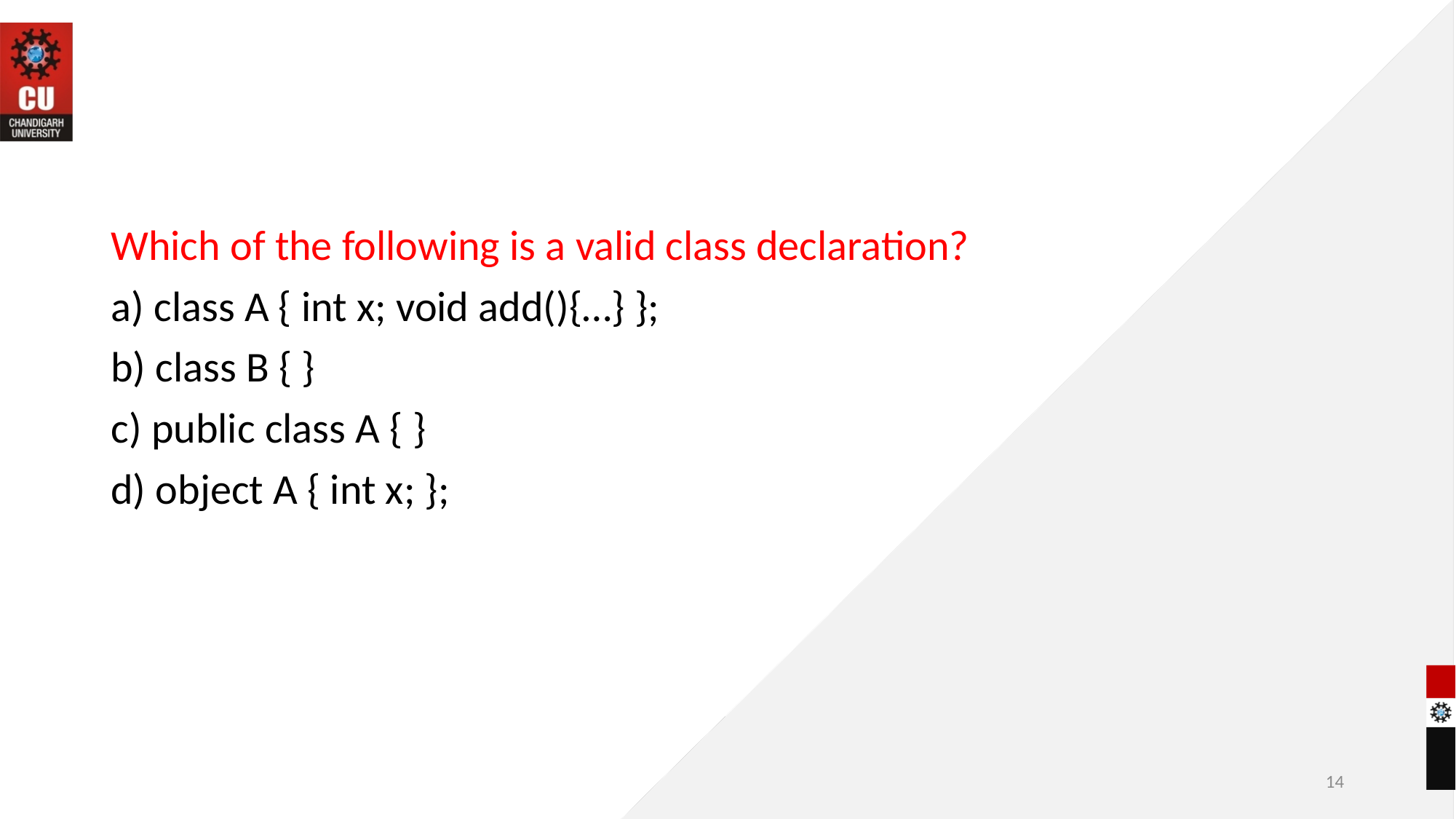

#
Which of the following is a valid class declaration?
a) class A { int x; void add(){…} };
b) class B { }
c) public class A { }
d) object A { int x; };
14